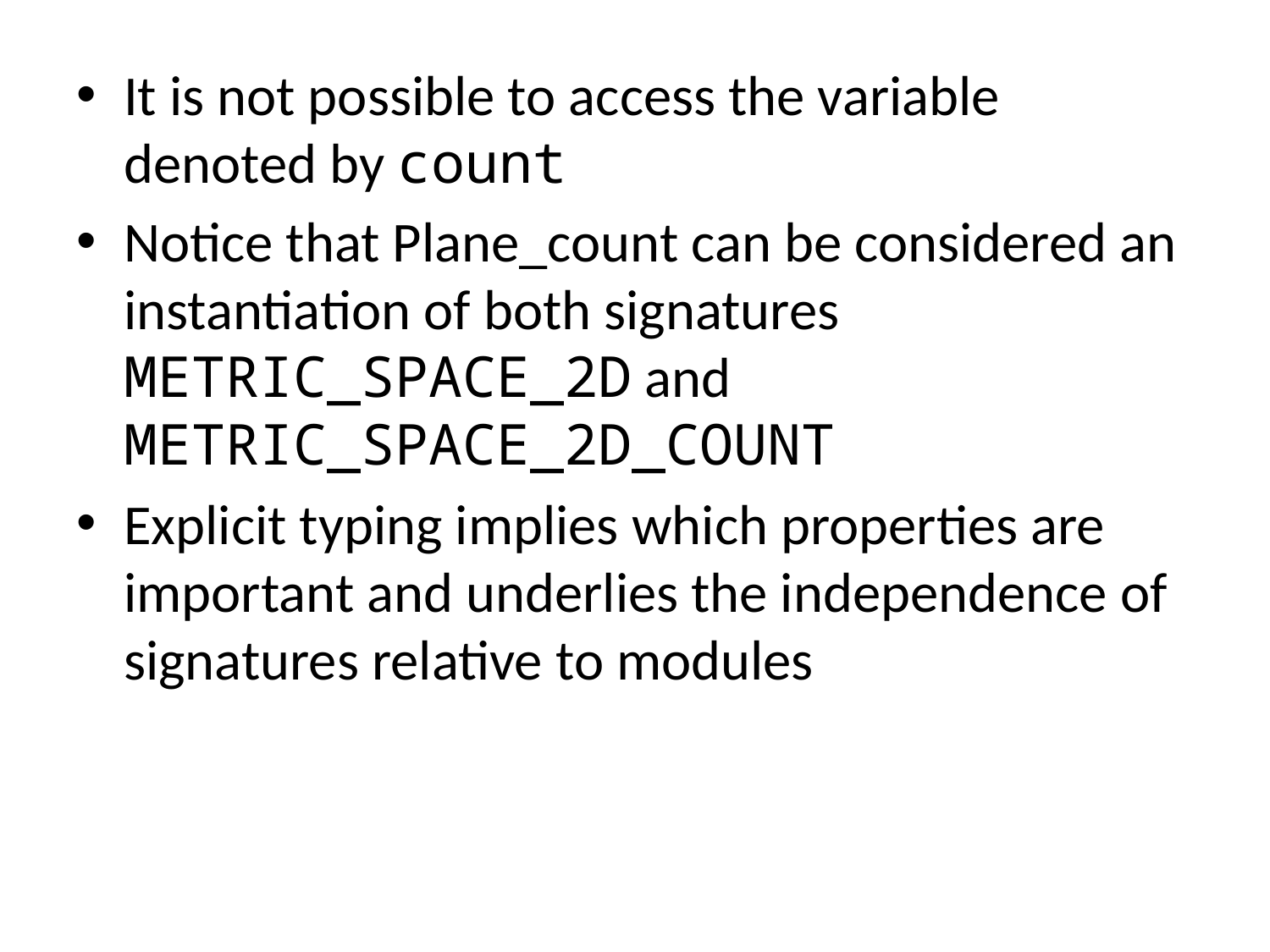

It is not possible to access the variable denoted by count
Notice that Plane_count can be considered an instantiation of both signatures METRIC_SPACE_2D and METRIC_SPACE_2D_COUNT
Explicit typing implies which properties are important and underlies the independence of signatures relative to modules